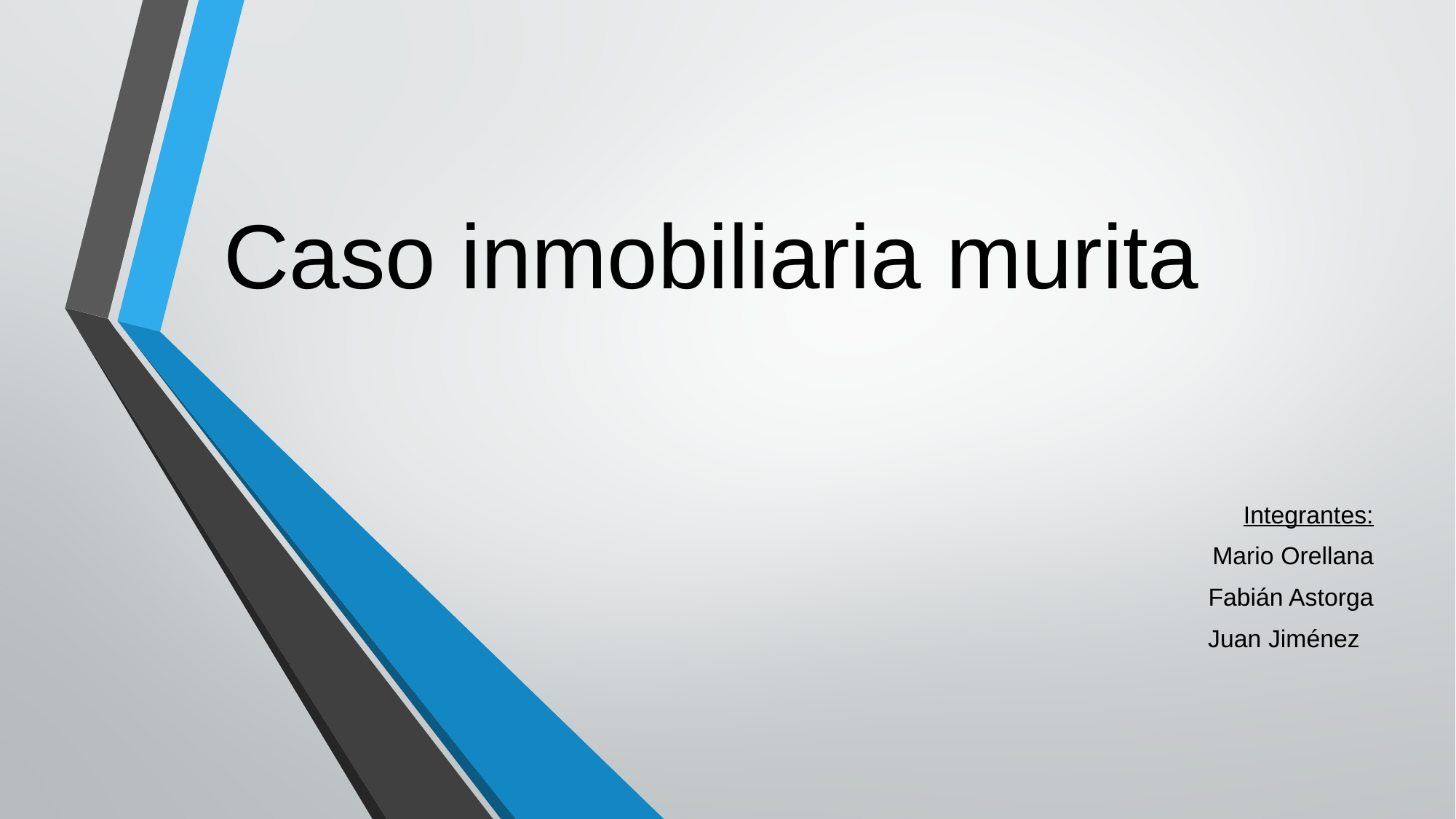

# Caso inmobiliaria murita
Integrantes:
Mario Orellana
Fabián Astorga
Juan Jiménez